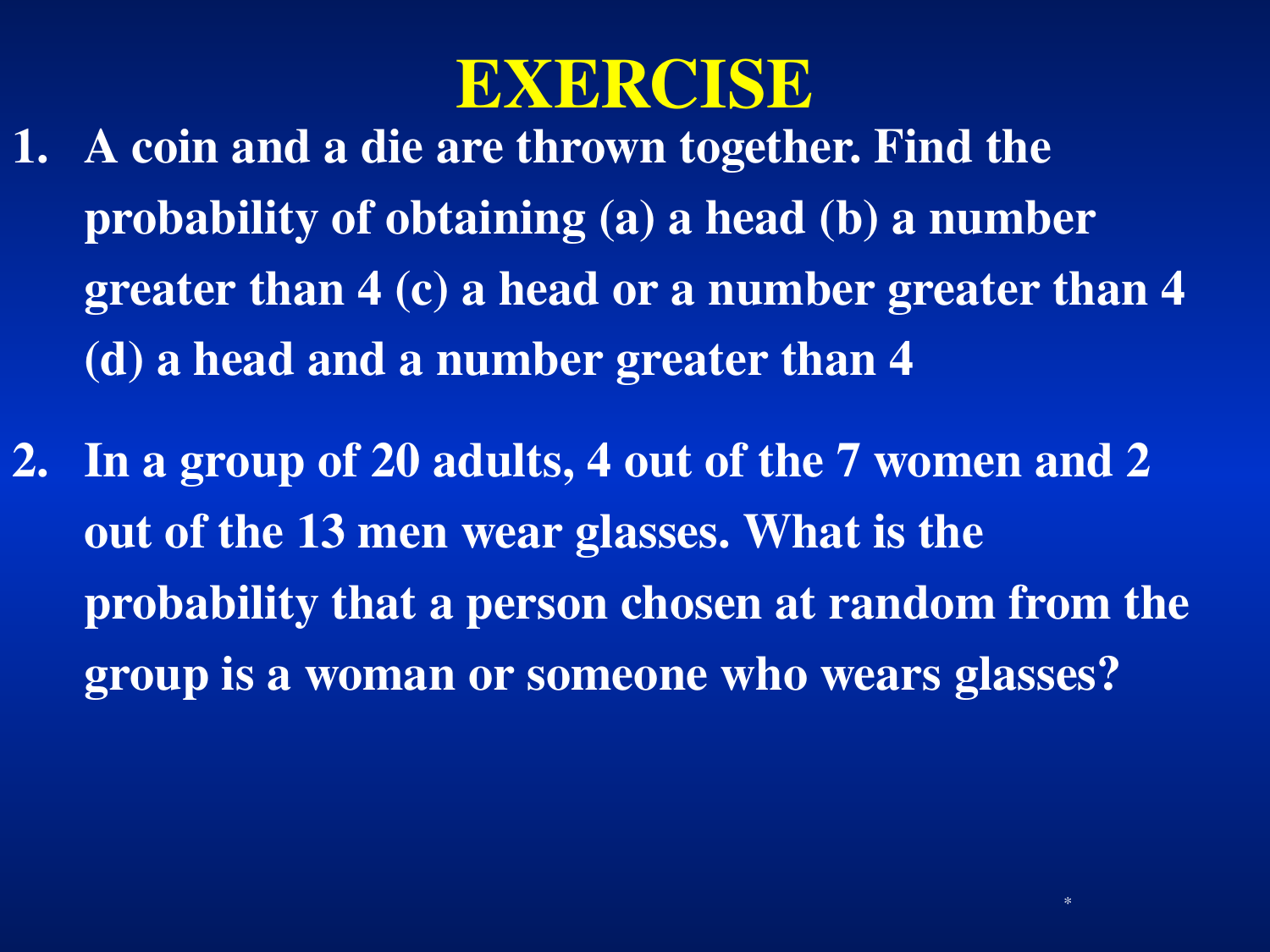

# EXERCISE
A coin and a die are thrown together. Find the probability of obtaining (a) a head (b) a number greater than 4 (c) a head or a number greater than 4 (d) a head and a number greater than 4
In a group of 20 adults, 4 out of the 7 women and 2 out of the 13 men wear glasses. What is the probability that a person chosen at random from the group is a woman or someone who wears glasses?